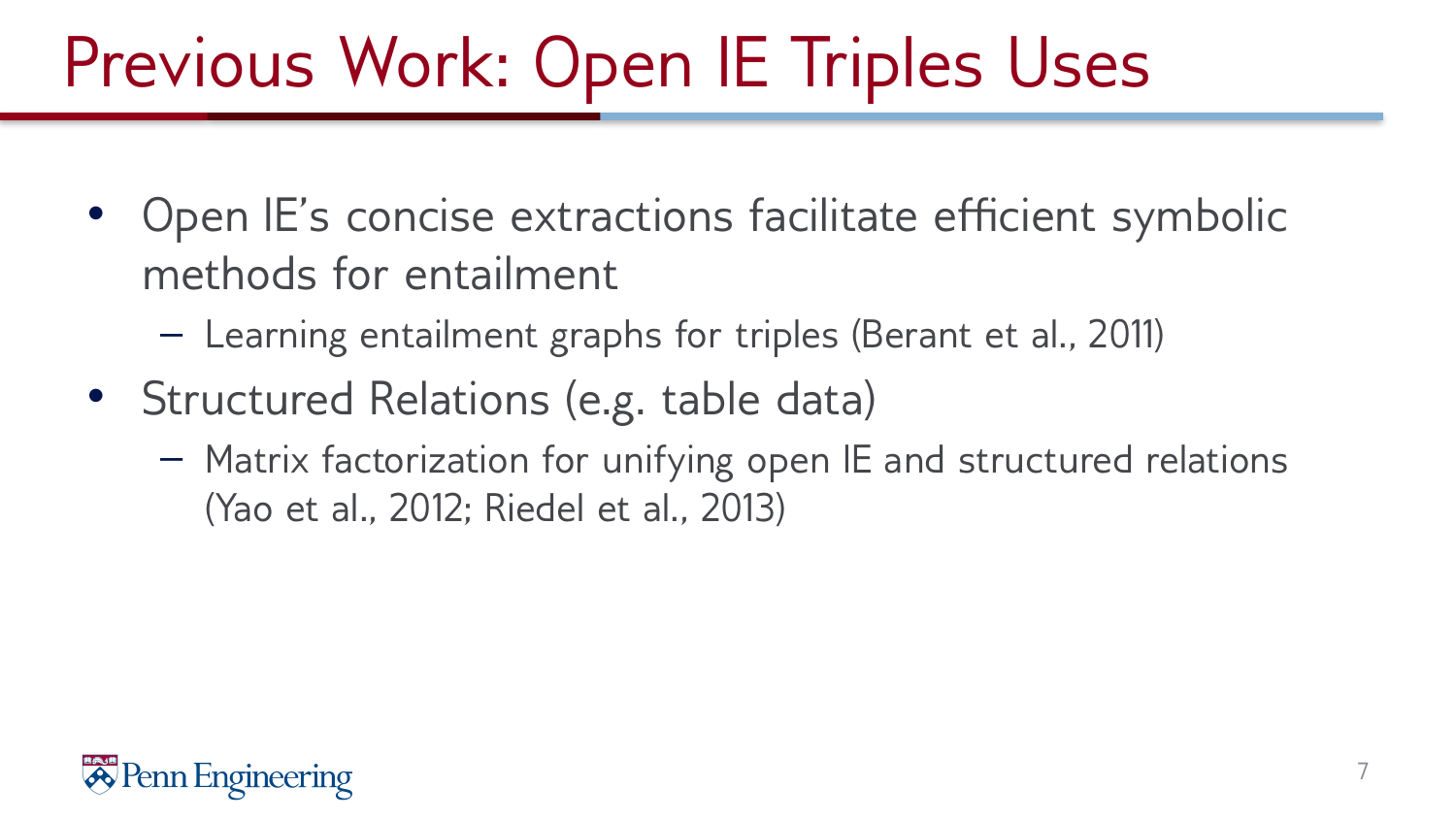

# Previous Work: Open IE Triples Uses
Open IE’s concise extractions facilitate efficient symbolic methods for entailment
Learning entailment graphs for triples (Berant et al., 2011)
Structured Relations (e.g. table data)
Matrix factorization for unifying open IE and structured relations (Yao et al., 2012; Riedel et al., 2013)
7